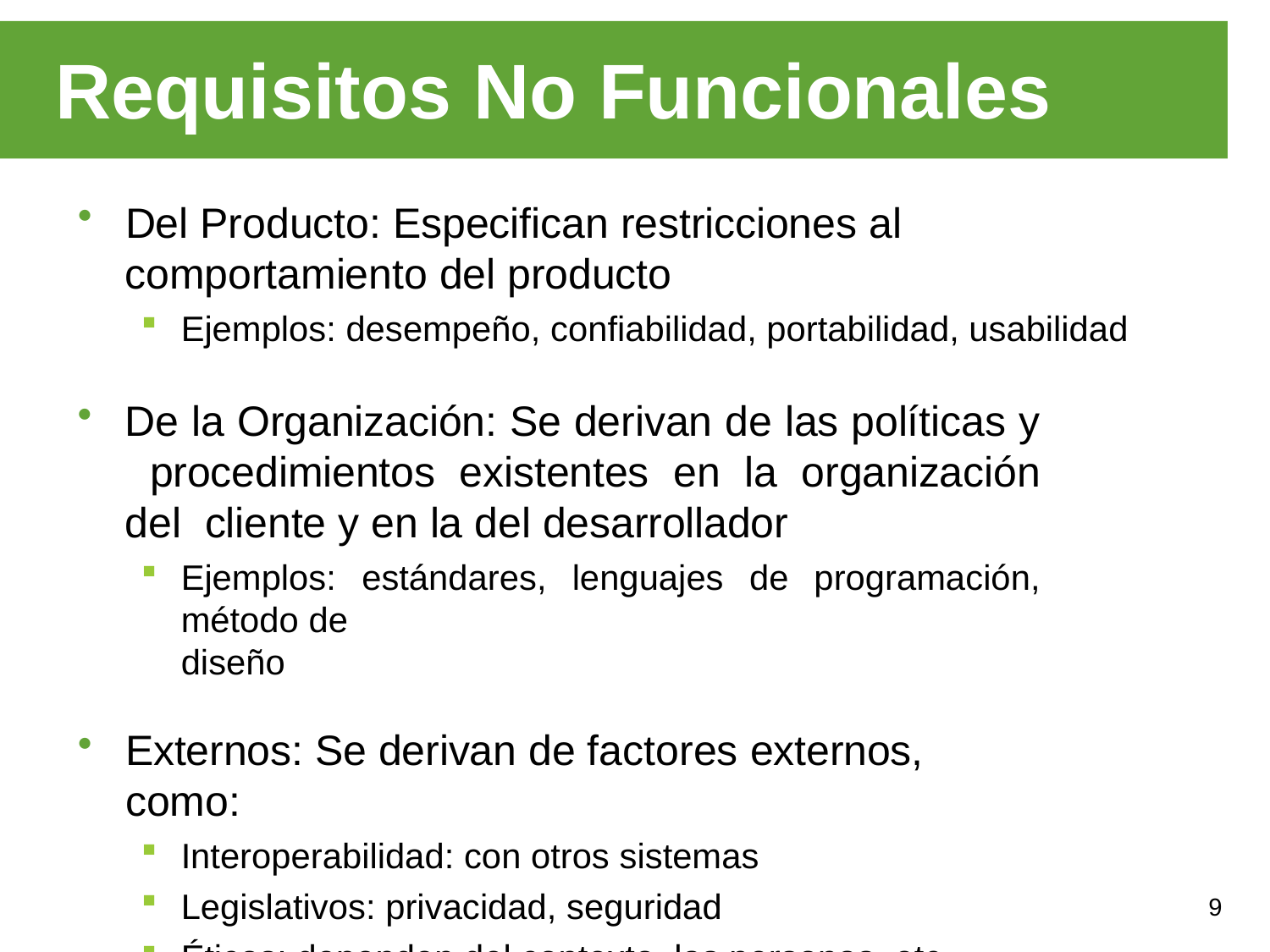

# Requisitos No Funcionales
Del Producto: Especifican restricciones al
comportamiento del producto
Ejemplos: desempeño, confiabilidad, portabilidad, usabilidad

De la Organización: Se derivan de las políticas y  procedimientos existentes en la organización del  cliente y en la del desarrollador
Ejemplos: estándares, lenguajes de programación, método de
diseño

Externos: Se derivan de factores externos, como:
Interoperabilidad: con otros sistemas
Legislativos: privacidad, seguridad
Éticos: dependen del contexto, las personas, etc
9